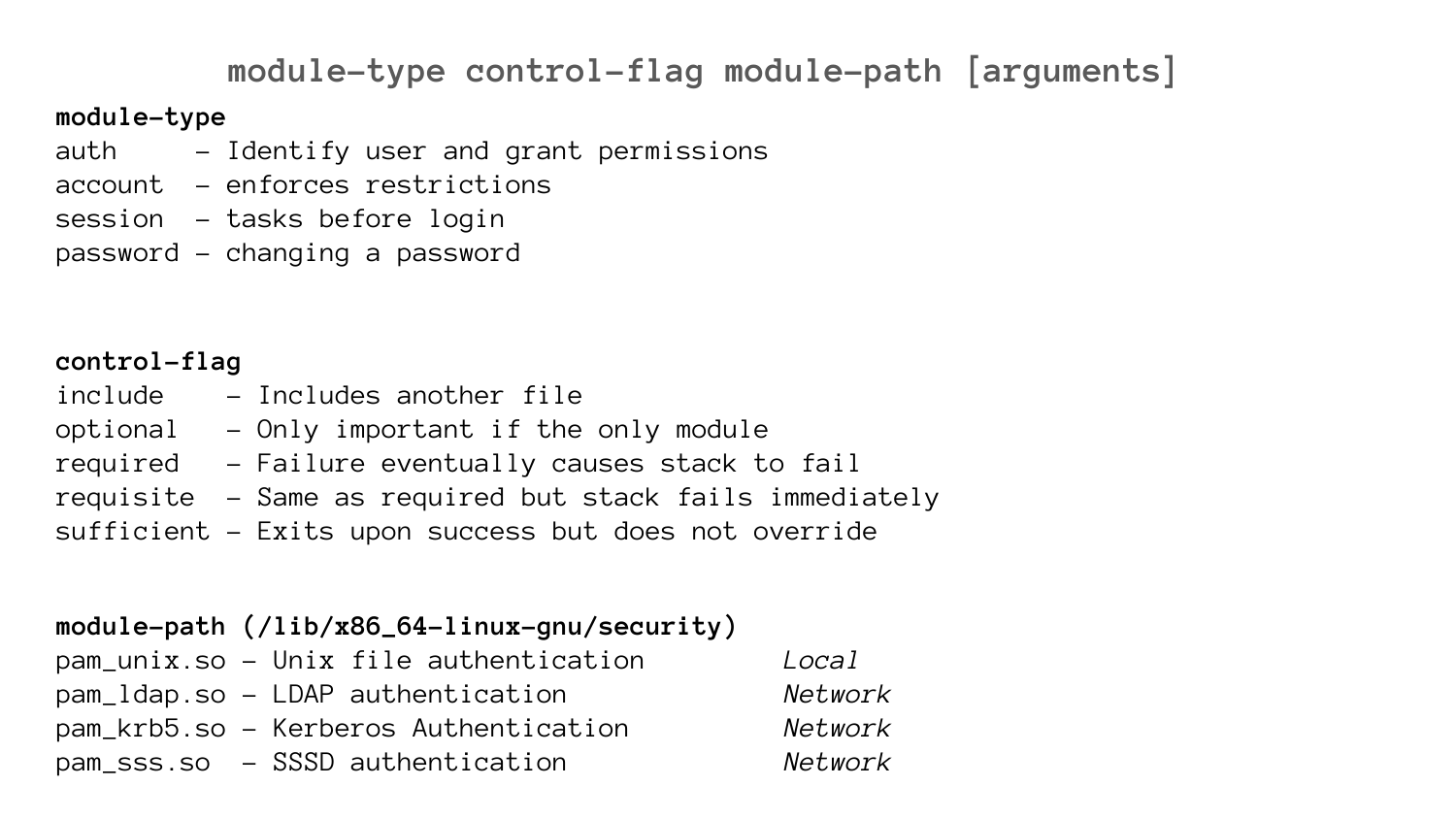

module-type control-flag module-path [arguments]
module-type
auth     - Identify user and grant permissions
account  - enforces restrictions
session  - tasks before login
password - changing a password

control-flag
include    - Includes another file
optional   - Only important if the only module
required   - Failure eventually causes stack to fail
requisite  - Same as required but stack fails immediately
sufficient - Exits upon success but does not override

module-path (/lib/x86_64-linux-gnu/security)
pam_unix.so - Unix file authentication	Local
pam_ldap.so - LDAP authentication		Network
pam_krb5.so - Kerberos Authentication		Network
pam_sss.so  - SSSD authentication		Network